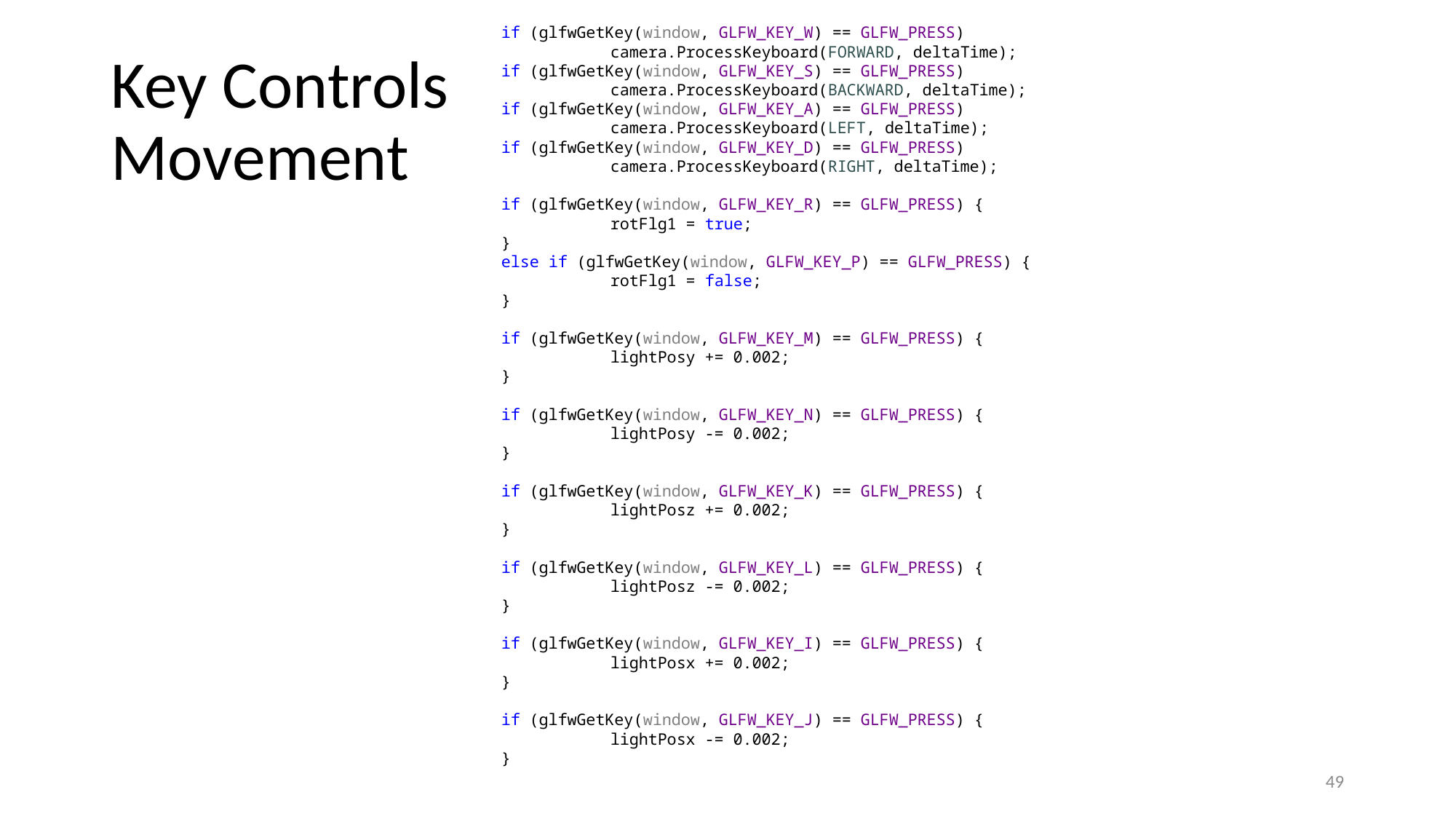

if (glfwGetKey(window, GLFW_KEY_W) == GLFW_PRESS)
	camera.ProcessKeyboard(FORWARD, deltaTime);
if (glfwGetKey(window, GLFW_KEY_S) == GLFW_PRESS)
	camera.ProcessKeyboard(BACKWARD, deltaTime);
if (glfwGetKey(window, GLFW_KEY_A) == GLFW_PRESS)
	camera.ProcessKeyboard(LEFT, deltaTime);
if (glfwGetKey(window, GLFW_KEY_D) == GLFW_PRESS)
	camera.ProcessKeyboard(RIGHT, deltaTime);

if (glfwGetKey(window, GLFW_KEY_R) == GLFW_PRESS) {
	rotFlg1 = true;
}
else if (glfwGetKey(window, GLFW_KEY_P) == GLFW_PRESS) {
	rotFlg1 = false;
}

if (glfwGetKey(window, GLFW_KEY_M) == GLFW_PRESS) {
	lightPosy += 0.002;
}

if (glfwGetKey(window, GLFW_KEY_N) == GLFW_PRESS) {
	lightPosy -= 0.002;
}

if (glfwGetKey(window, GLFW_KEY_K) == GLFW_PRESS) {
	lightPosz += 0.002;
}

if (glfwGetKey(window, GLFW_KEY_L) == GLFW_PRESS) {
	lightPosz -= 0.002;
}

if (glfwGetKey(window, GLFW_KEY_I) == GLFW_PRESS) {
	lightPosx += 0.002;
}

if (glfwGetKey(window, GLFW_KEY_J) == GLFW_PRESS) {
	lightPosx -= 0.002;
}
# Key Controls Movement
49